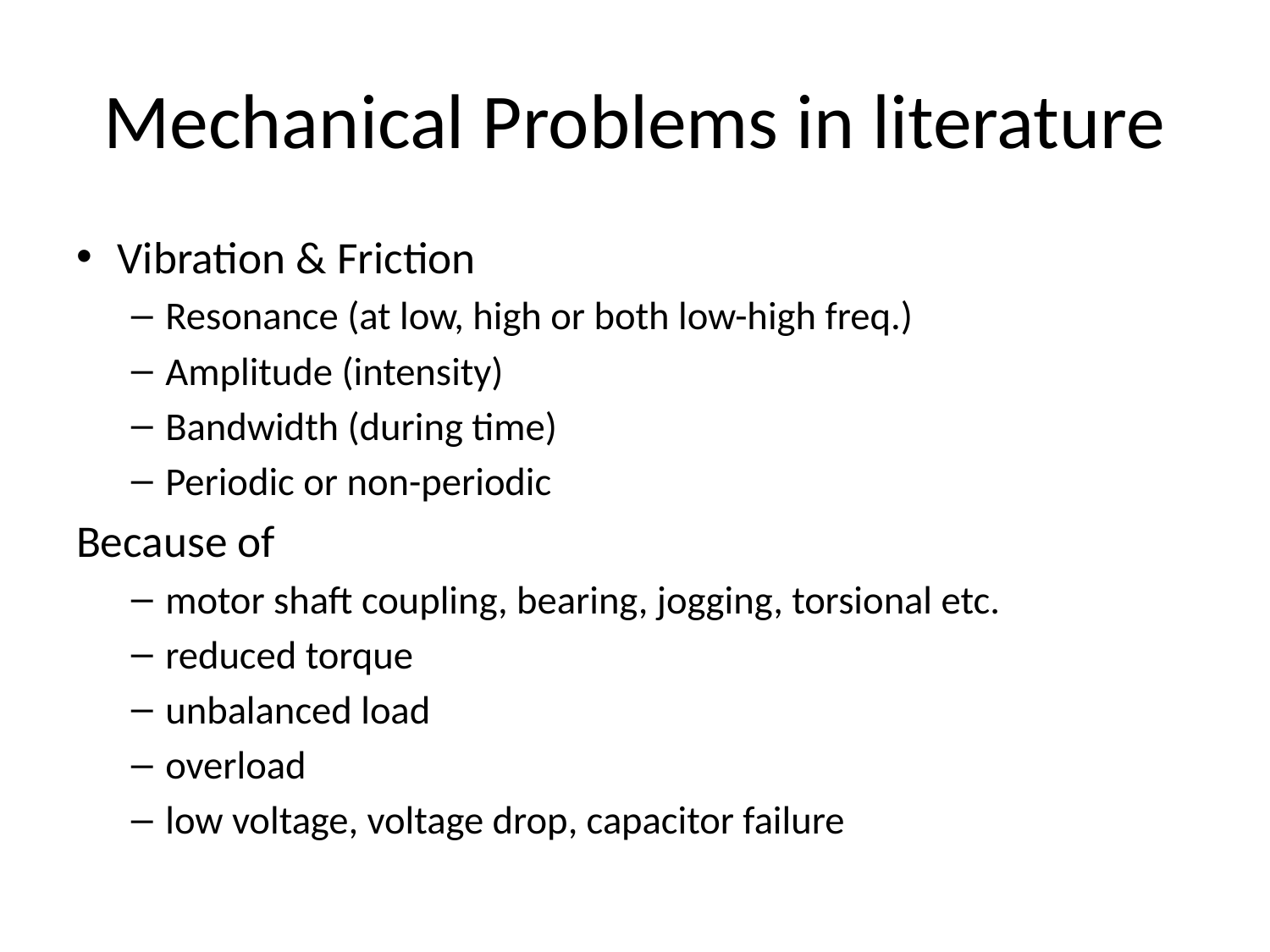

# Mechanical Problems in literature
Vibration & Friction
Resonance (at low, high or both low-high freq.)
Amplitude (intensity)
Bandwidth (during time)
Periodic or non-periodic
Because of
motor shaft coupling, bearing, jogging, torsional etc.
reduced torque
unbalanced load
overload
low voltage, voltage drop, capacitor failure